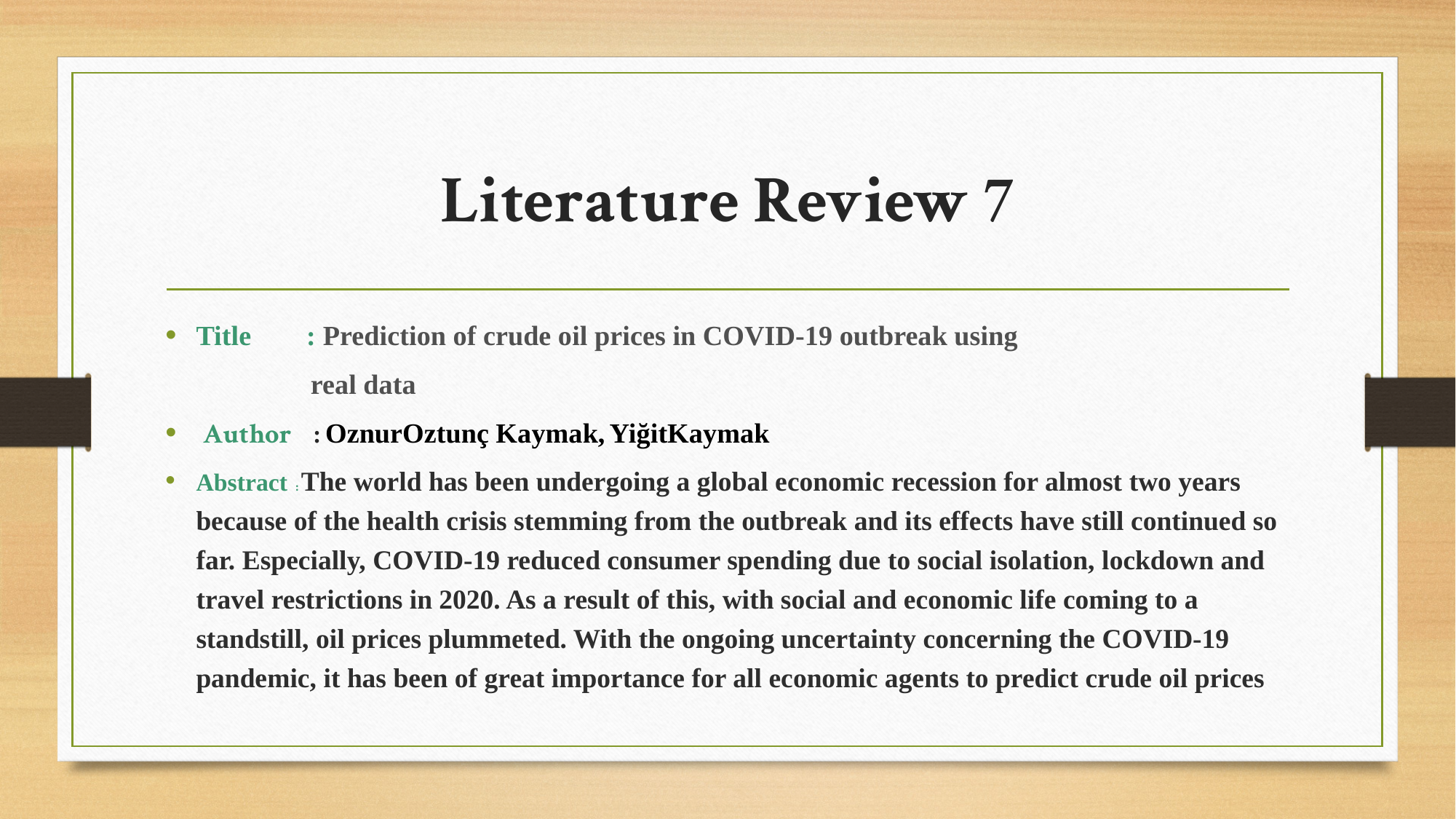

# Literature Review 7
Title        : Prediction of crude oil prices in COVID-19 outbreak using
                     real data
 Author    : OznurOztunç Kaymak, YiğitKaymak
Abstract   : The world has been undergoing a global economic recession for almost two years because of the health crisis stemming from the outbreak and its effects have still continued so far. Especially, COVID-19 reduced consumer spending due to social isolation, lockdown and travel restrictions in 2020. As a result of this, with social and economic life coming to a standstill, oil prices plummeted. With the ongoing uncertainty concerning the COVID-19 pandemic, it has been of great importance for all economic agents to predict crude oil prices